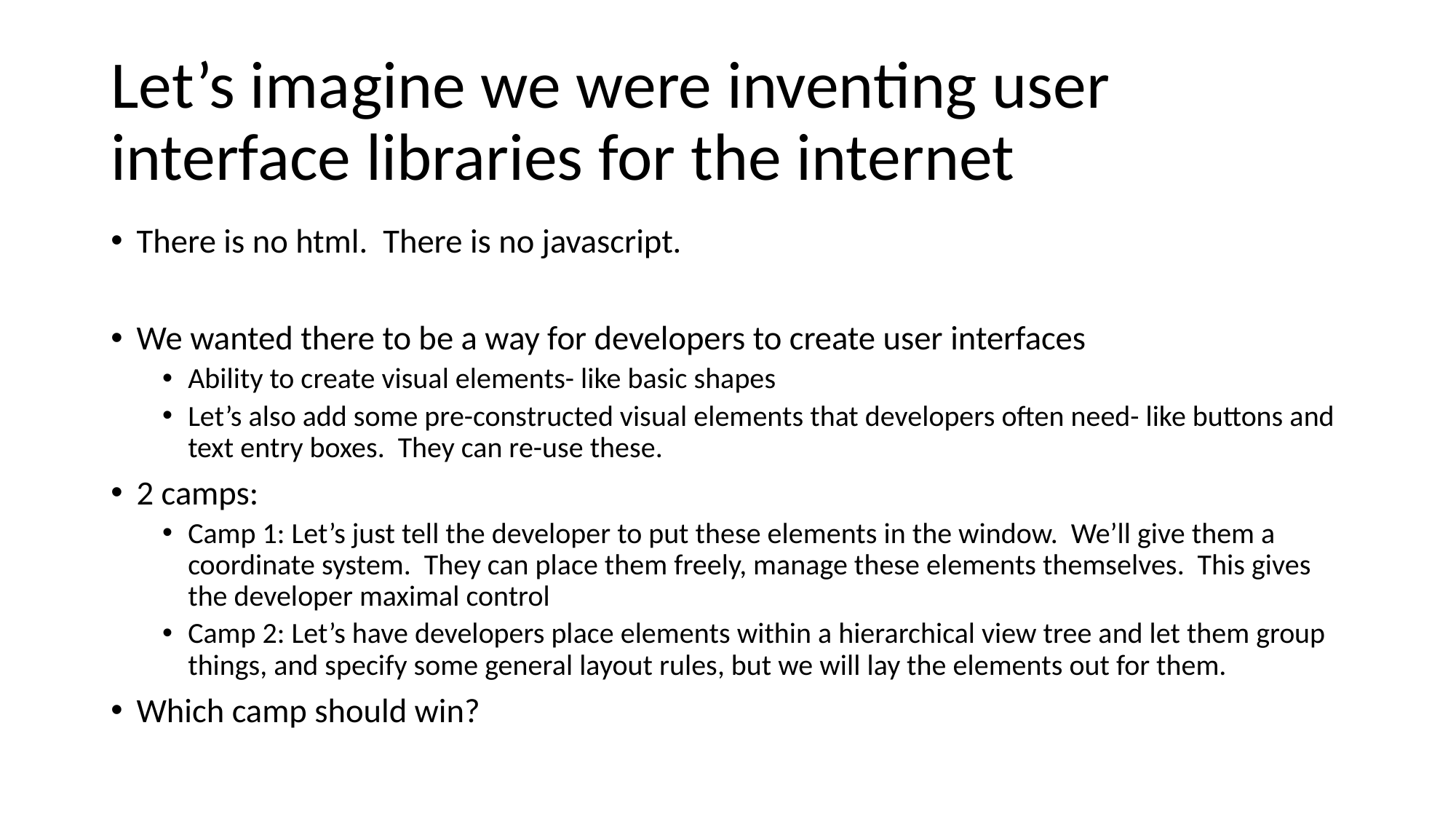

# Let’s imagine we were inventing user interface libraries for the internet
There is no html.  There is no javascript.

We wanted there to be a way for developers to create user interfaces
Ability to create visual elements- like basic shapes
Let’s also add some pre-constructed visual elements that developers often need- like buttons and text entry boxes.  They can re-use these.
2 camps:
Camp 1: Let’s just tell the developer to put these elements in the window.  We’ll give them a coordinate system.  They can place them freely, manage these elements themselves.  This gives the developer maximal control
Camp 2: Let’s have developers place elements within a hierarchical view tree and let them group things, and specify some general layout rules, but we will lay the elements out for them.
Which camp should win?